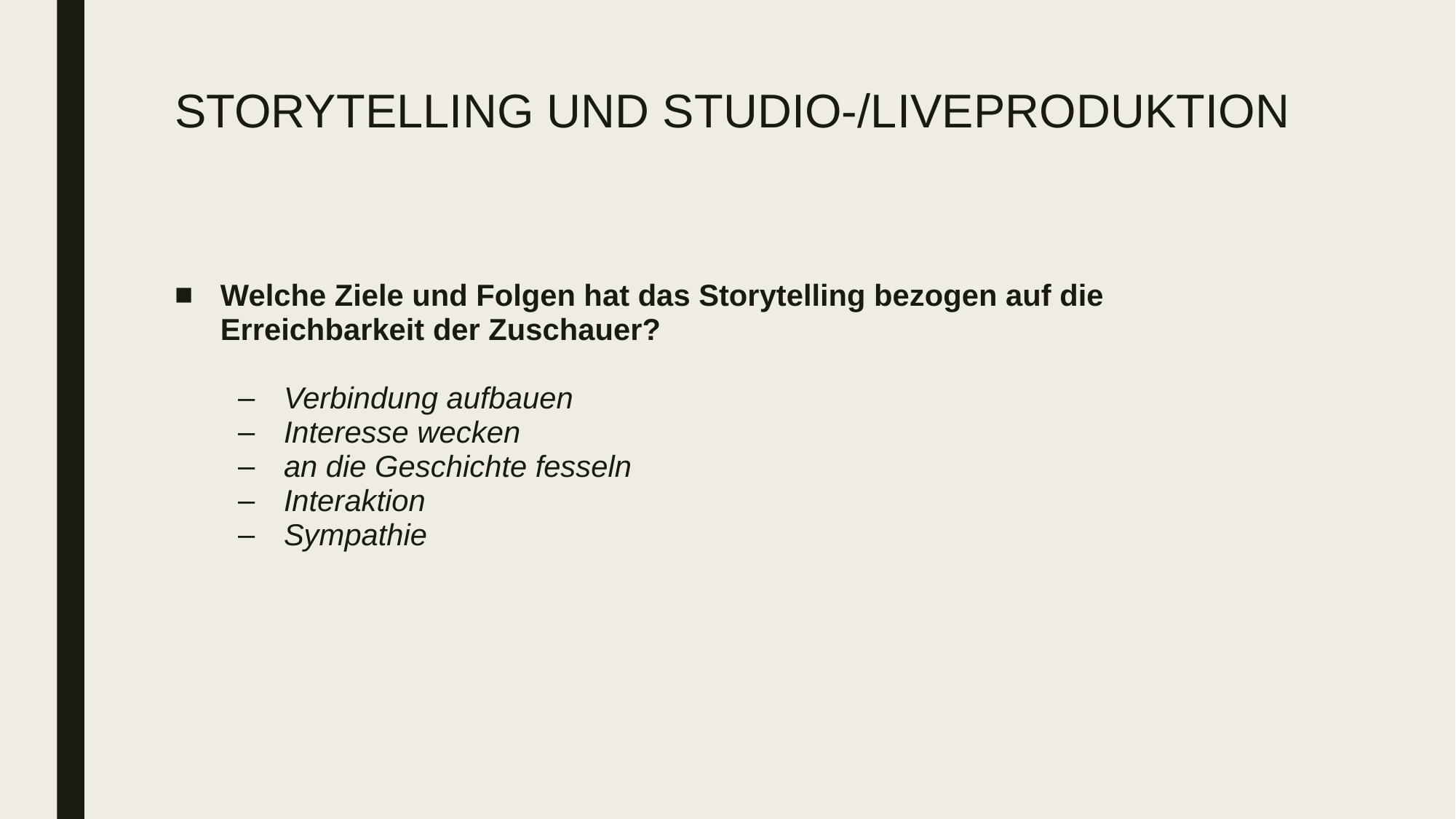

# STORYTELLING UND STUDIO-/LIVEPRODUKTION
Welche Ziele und Folgen hat das Storytelling bezogen auf die Erreichbarkeit der Zuschauer?

Verbindung aufbauen
Interesse wecken
an die Geschichte fesseln
Interaktion
Sympathie